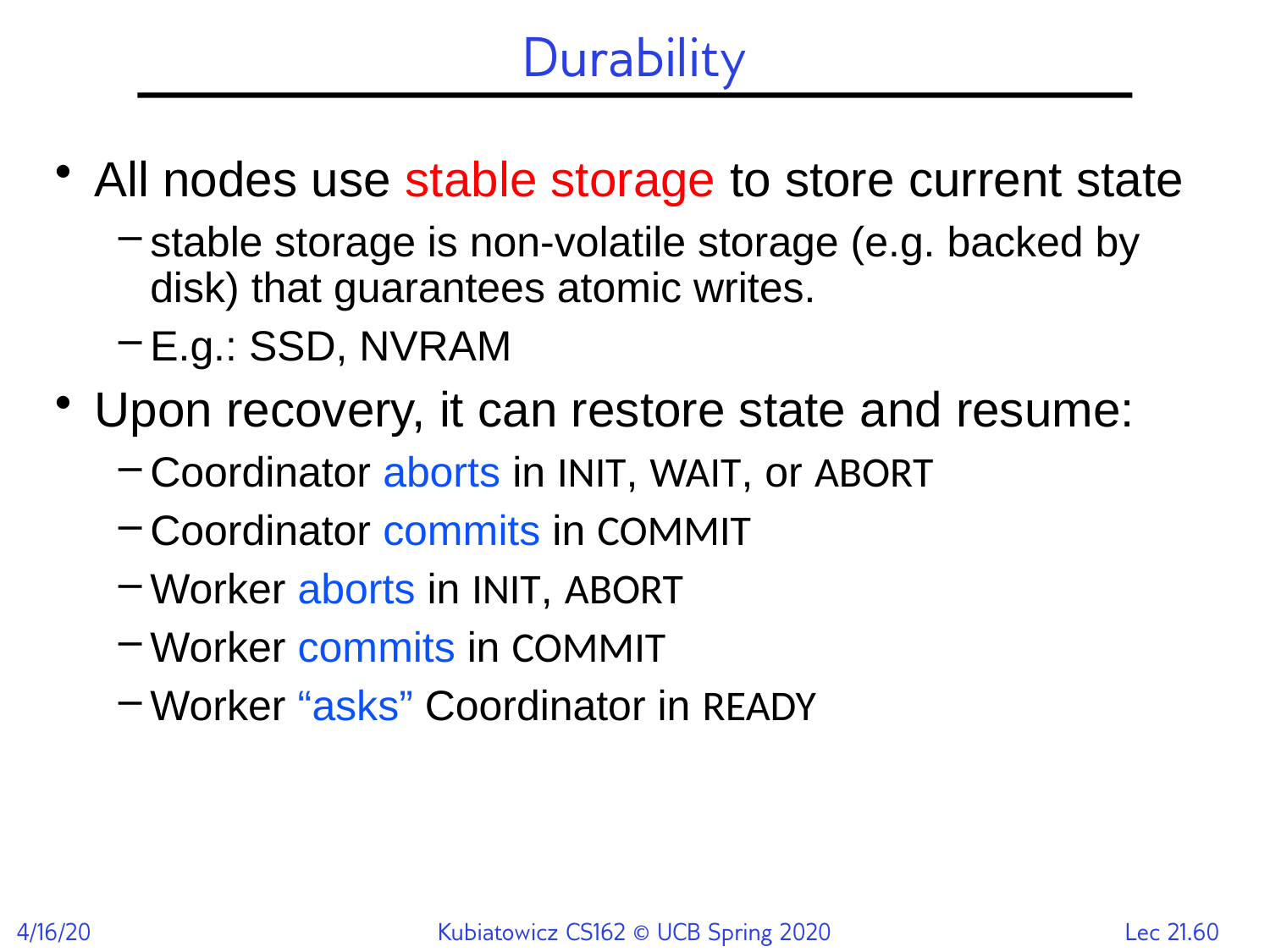

# Durability
All nodes use stable storage to store current state
stable storage is non-volatile storage (e.g. backed by disk) that guarantees atomic writes.
E.g.: SSD, NVRAM
Upon recovery, it can restore state and resume:
Coordinator aborts in INIT, WAIT, or ABORT
Coordinator commits in COMMIT
Worker aborts in INIT, ABORT
Worker commits in COMMIT
Worker “asks” Coordinator in READY